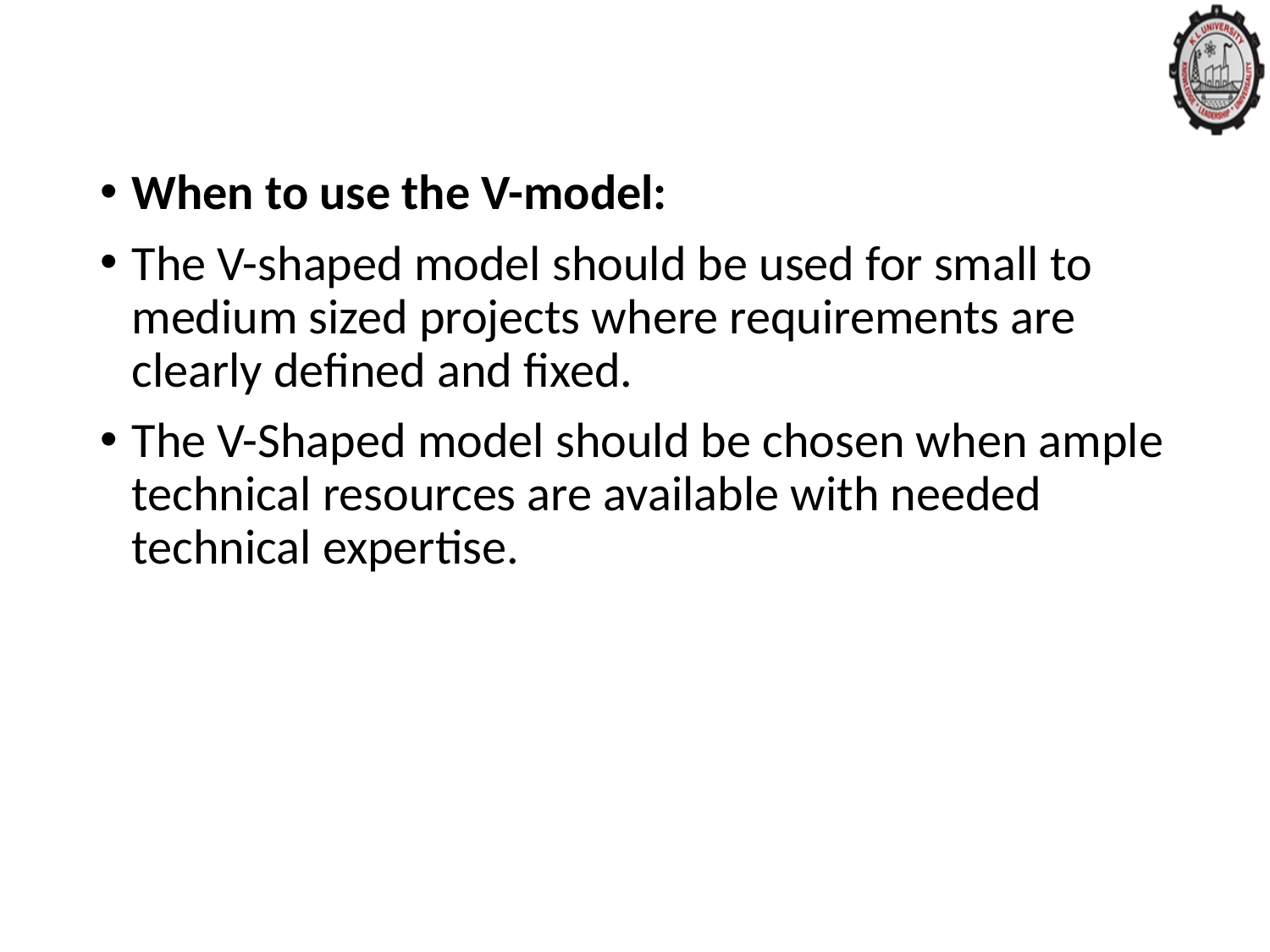

#
When to use the V-model:
The V-shaped model should be used for small to medium sized projects where requirements are clearly defined and fixed.
The V-Shaped model should be chosen when ample technical resources are available with needed technical expertise.